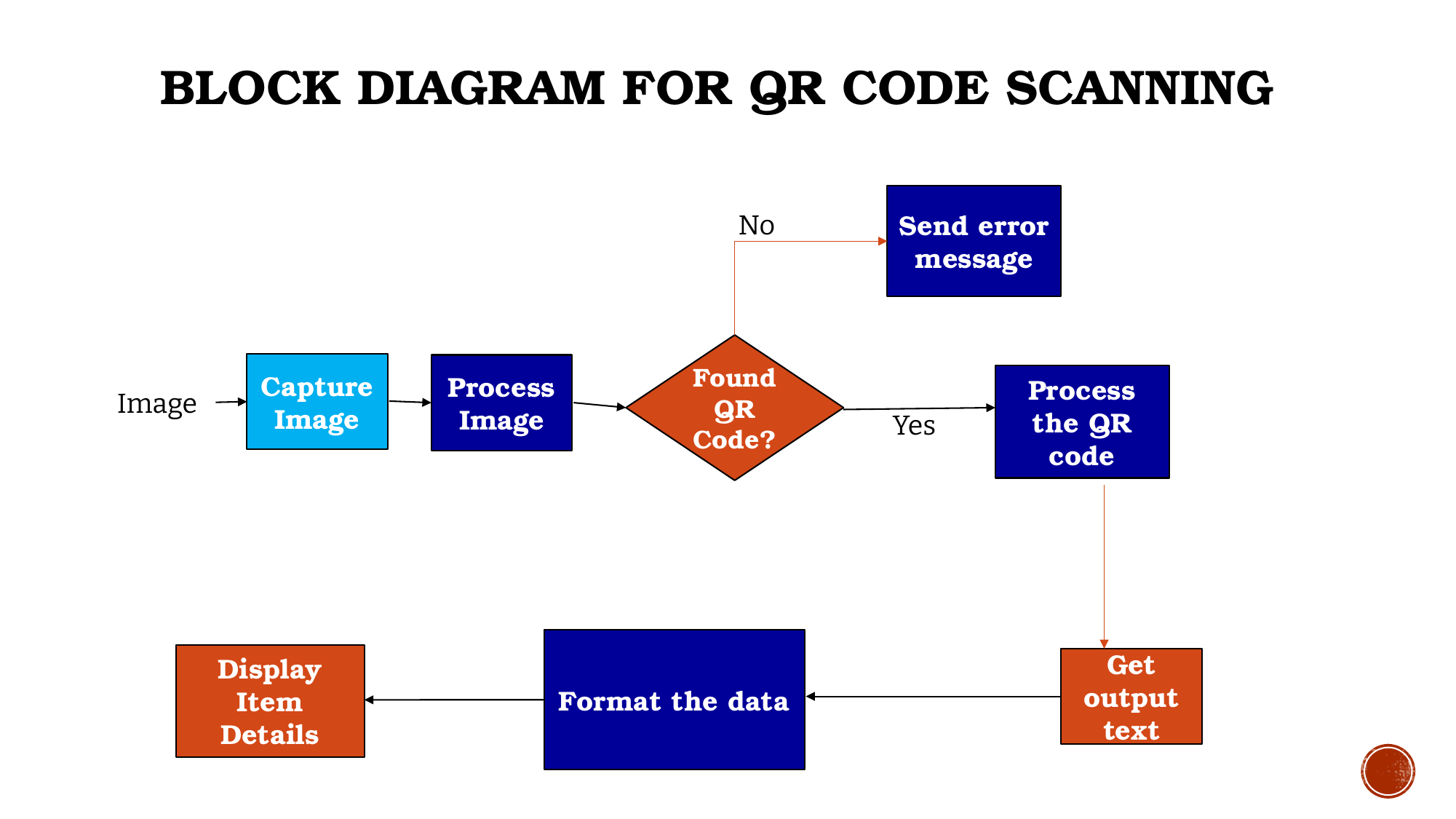

BLOCK DIAGRAM FOR QR CODE SCANNING
Send error message
No

Found QR Code?
Capture Image
Process Image
Process the QR code
Image
Yes
Format the data
Display Item Details
Get output text